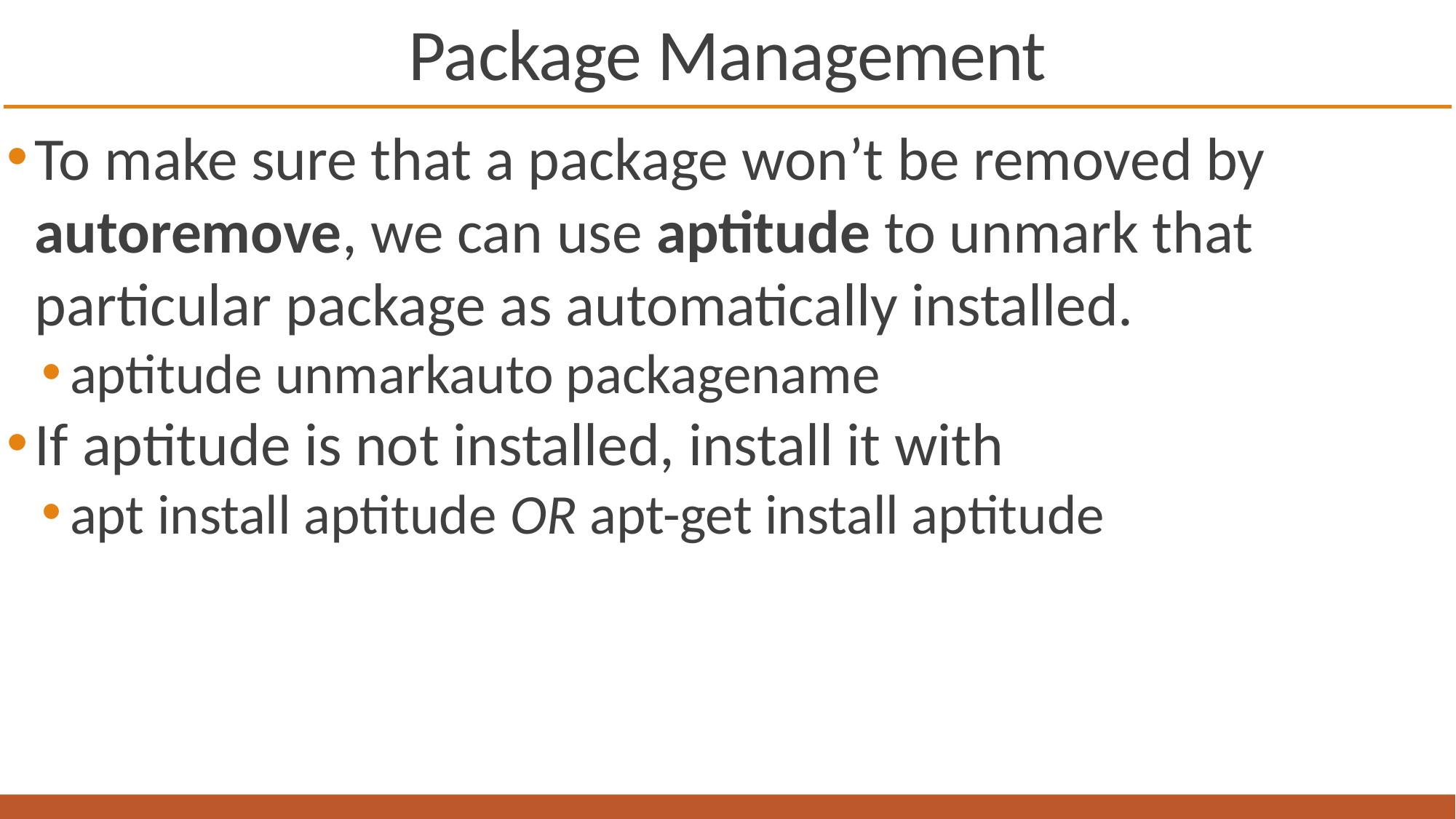

# Package Management
To make sure that a package won’t be removed by autoremove, we can use aptitude to unmark that particular package as automatically installed.
aptitude unmarkauto packagename
If aptitude is not installed, install it with
apt install aptitude OR apt-get install aptitude